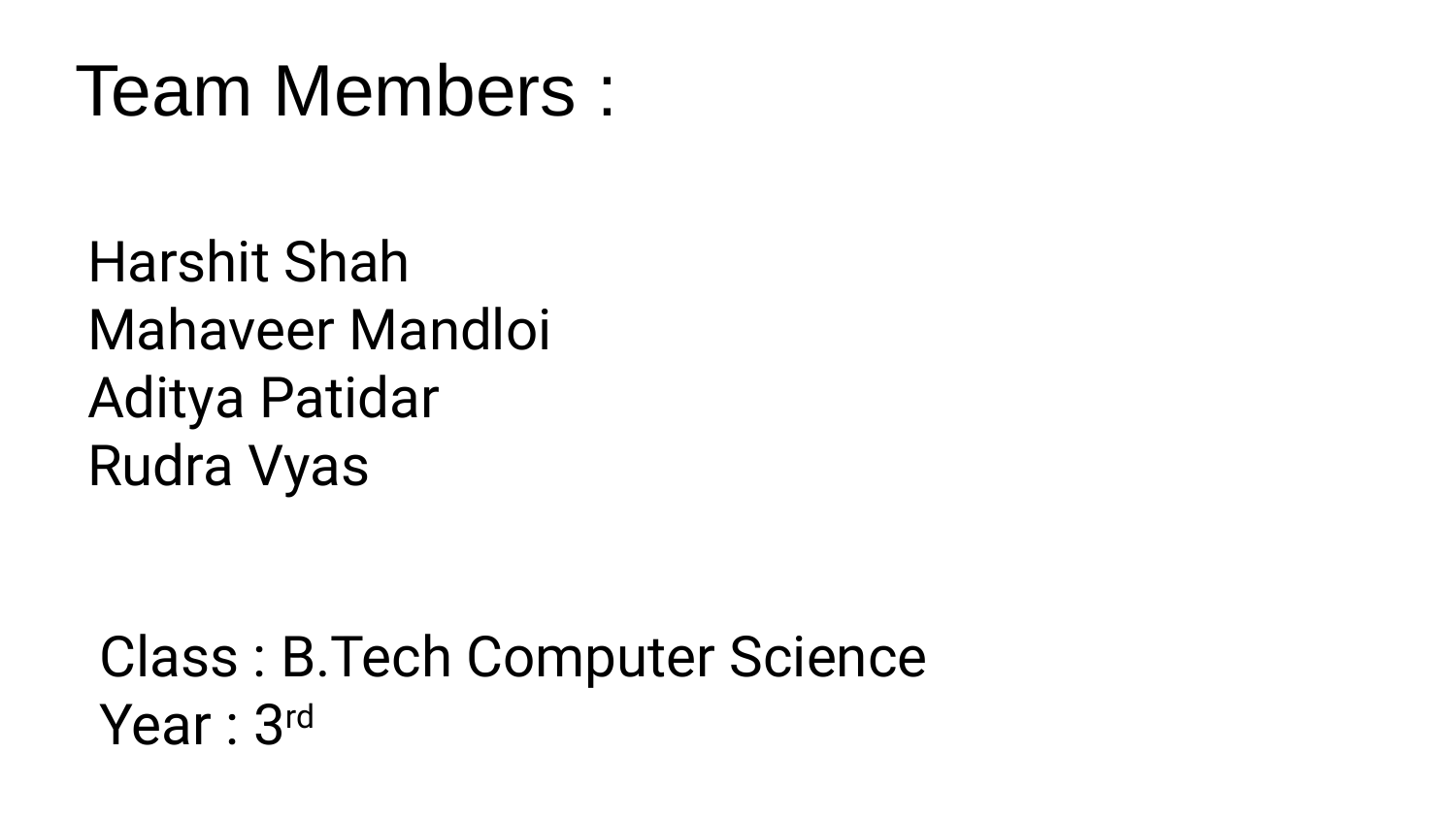

# Team Members :

Harshit Shah
Mahaveer Mandloi
Aditya Patidar
Rudra Vyas
Class : B.Tech Computer Science
Year : 3rd